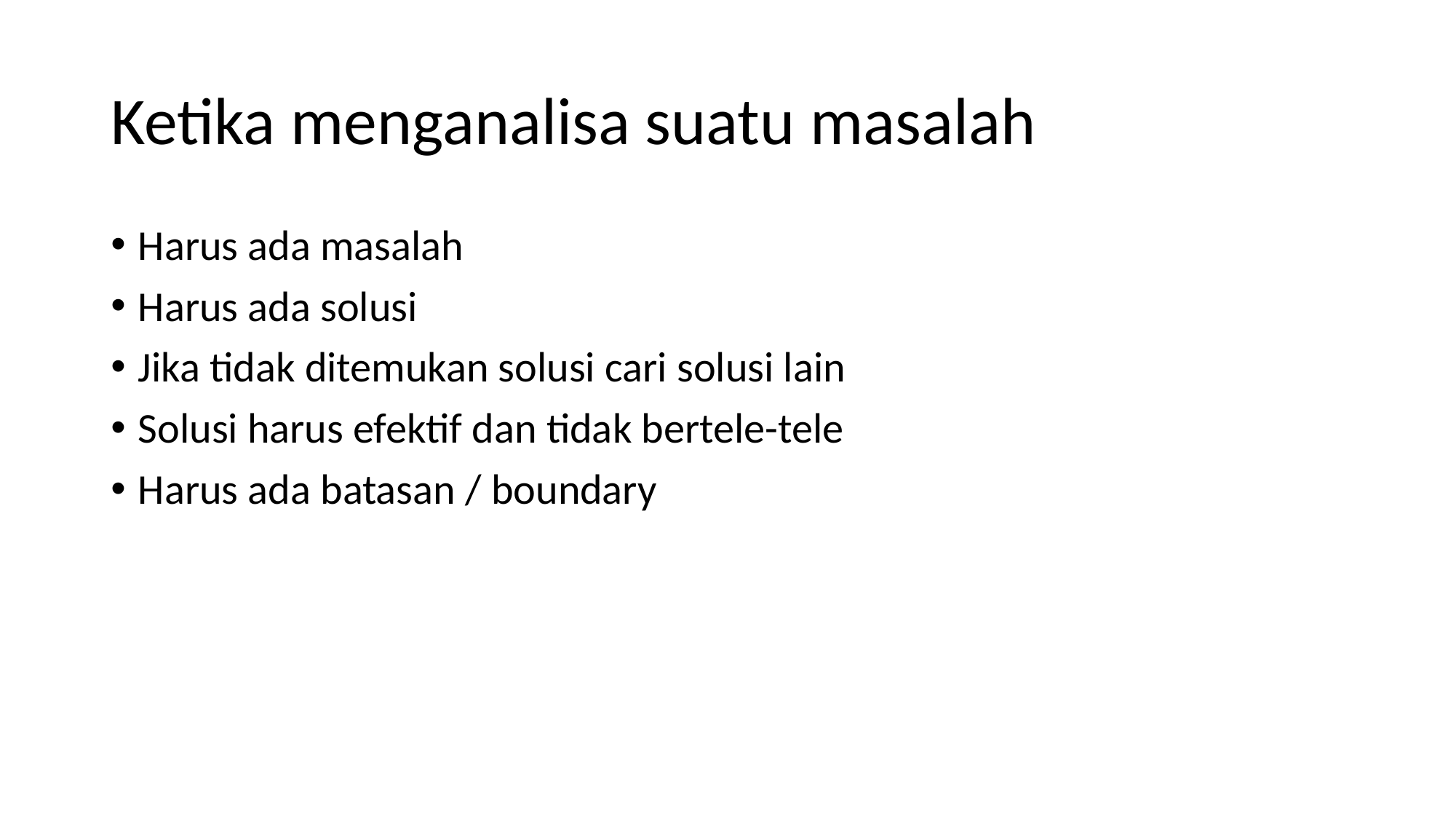

# Ketika menganalisa suatu masalah
Harus ada masalah
Harus ada solusi
Jika tidak ditemukan solusi cari solusi lain
Solusi harus efektif dan tidak bertele-tele
Harus ada batasan / boundary